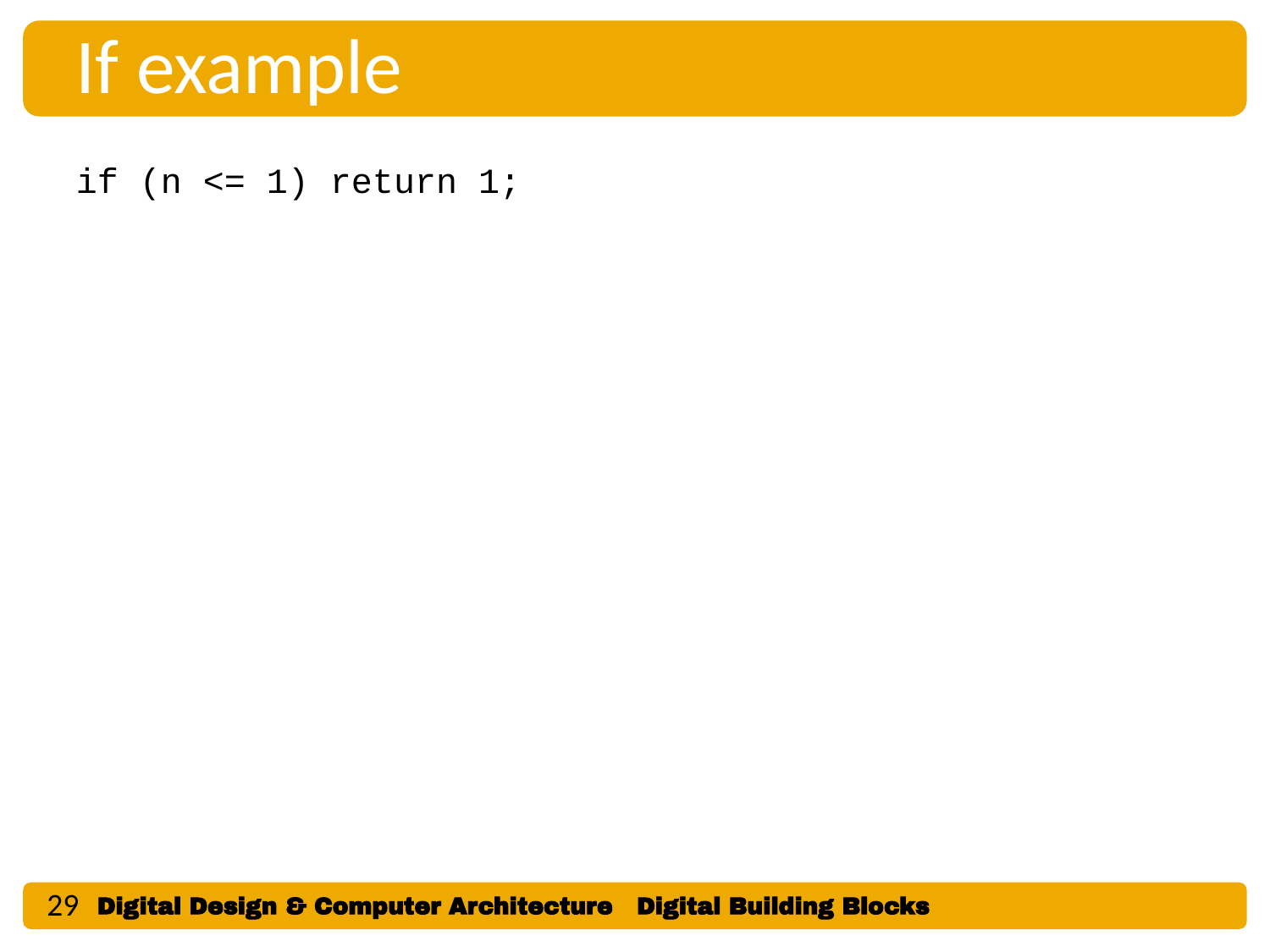

If example
if (n <= 1) return 1;

29